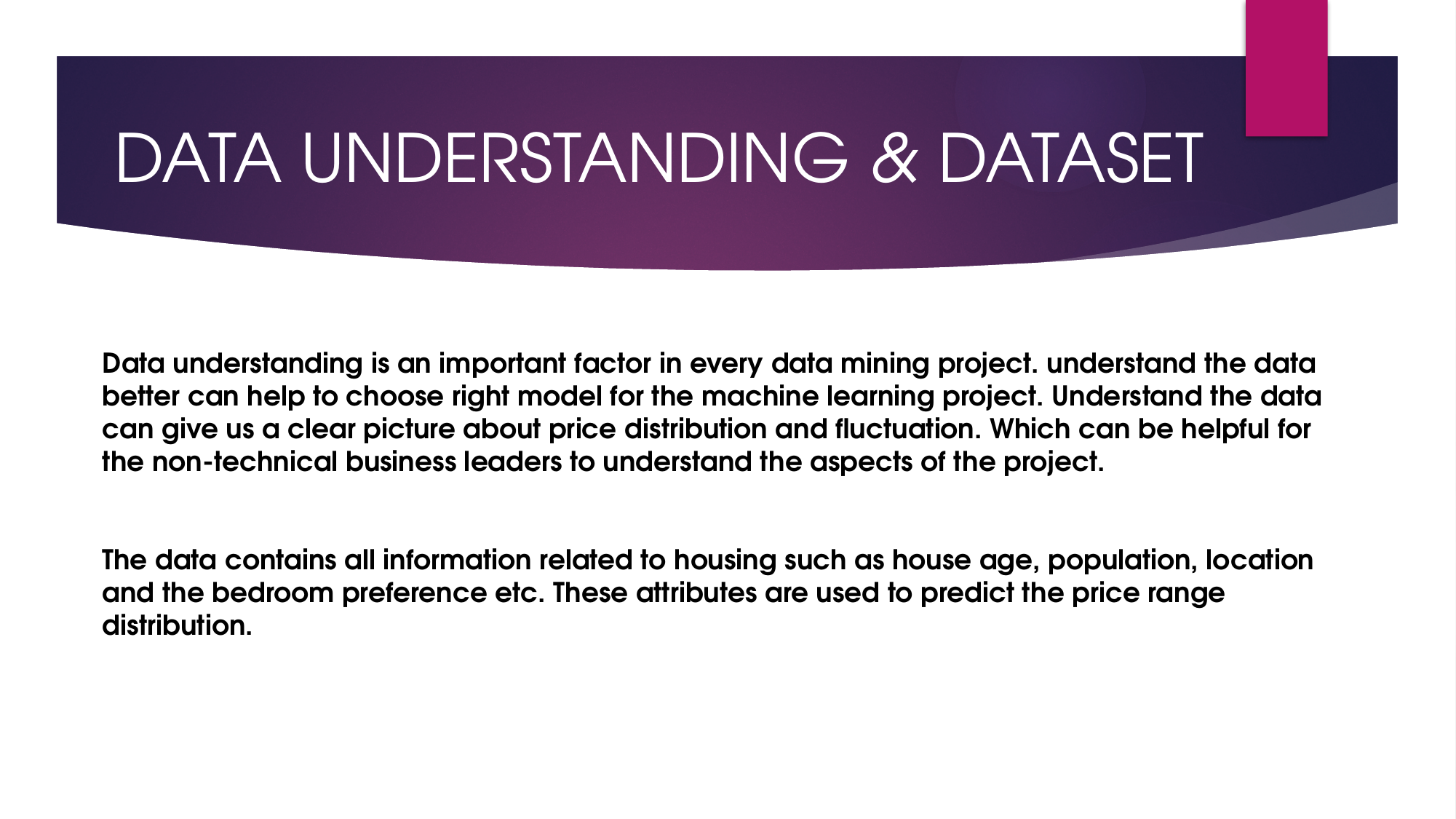

DATA UNDERSTANDING & DATASET
Data understanding is an important factor in every data mining project. understand the data better can help to choose right model for the machine learning project. Understand the data can give us a clear picture about price distribution and fluctuation. Which can be helpful for the non-technical business leaders to understand the aspects of the project.

The data contains all information related to housing such as house age, population, location and the bedroom preference etc. These attributes are used to predict the price range distribution.